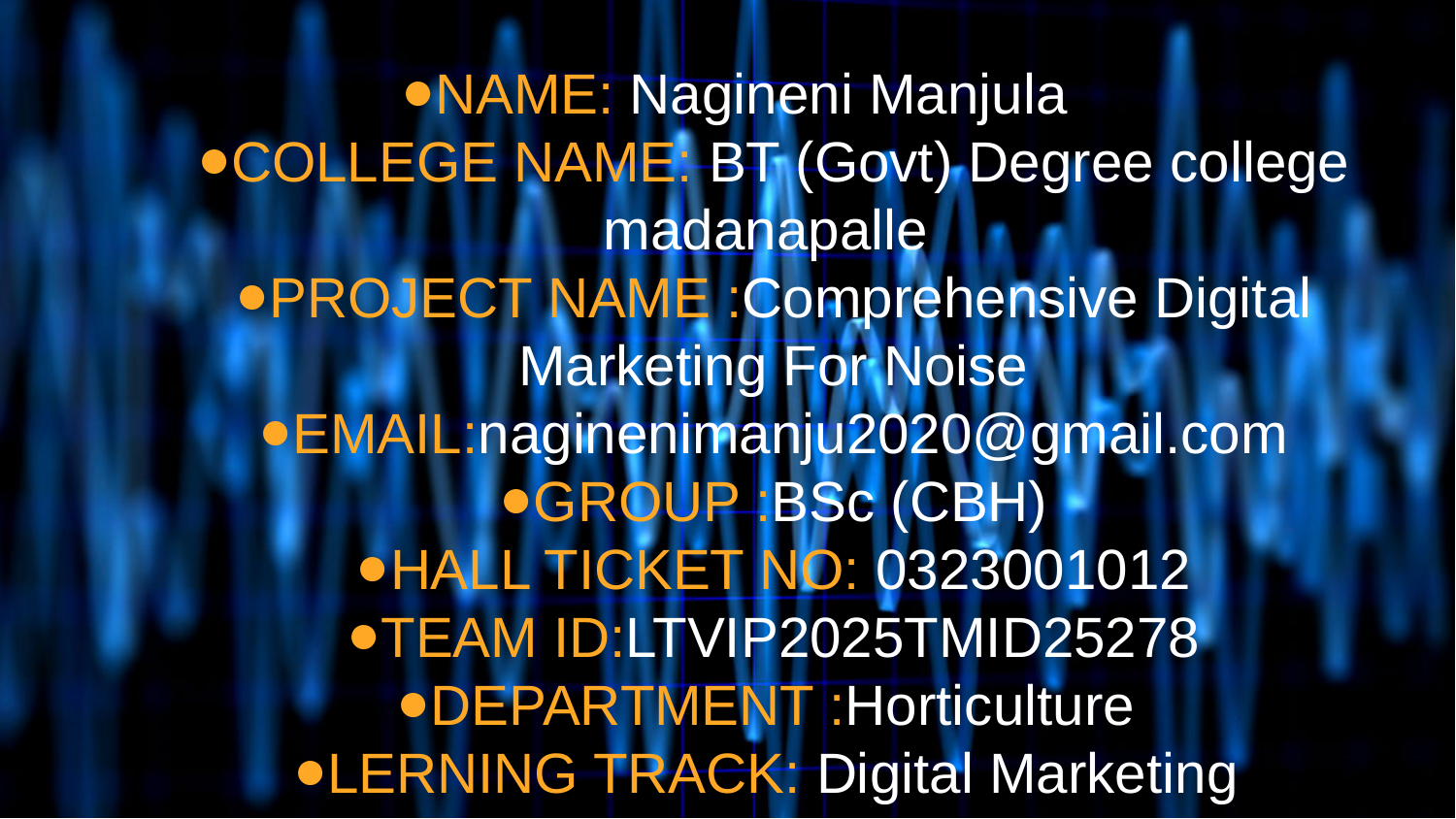

# NAME: Nagineni Manjula
COLLEGE NAME: BT (Govt) Degree college madanapalle
PROJECT NAME :Comprehensive Digital Marketing For Noise
EMAIL:naginenimanju2020@gmail.com
GROUP :BSc (CBH)
HALL TICKET NO: 0323001012
TEAM ID:LTVIP2025TMID25278
DEPARTMENT :Horticulture
LERNING TRACK: Digital Marketing